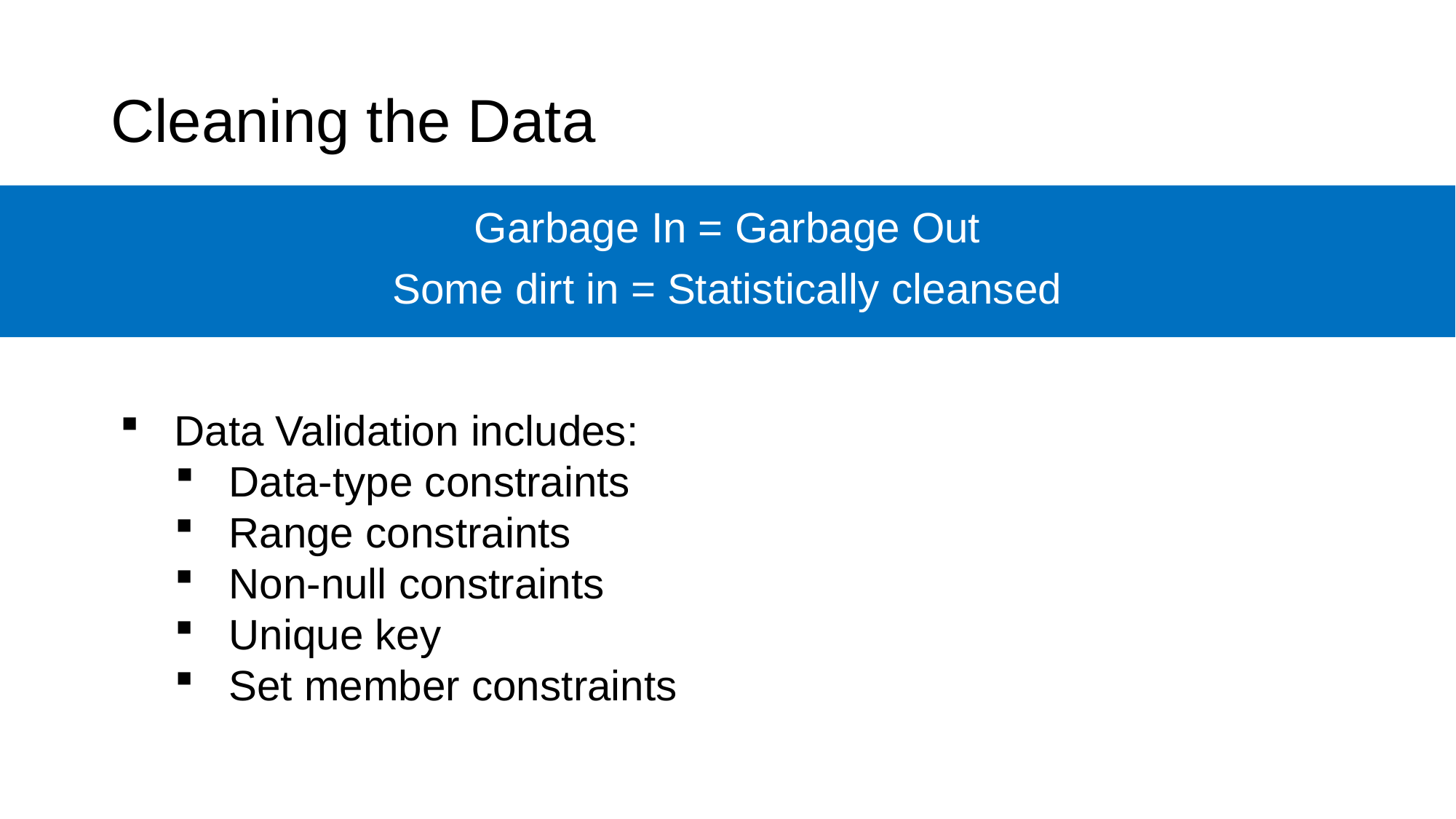

# Cleaning the Data
Garbage In = Garbage Out
Some dirt in = Statistically cleansed

Data Validation includes:
Data-type constraints
Range constraints
Non-null constraints
Unique key
Set member constraints